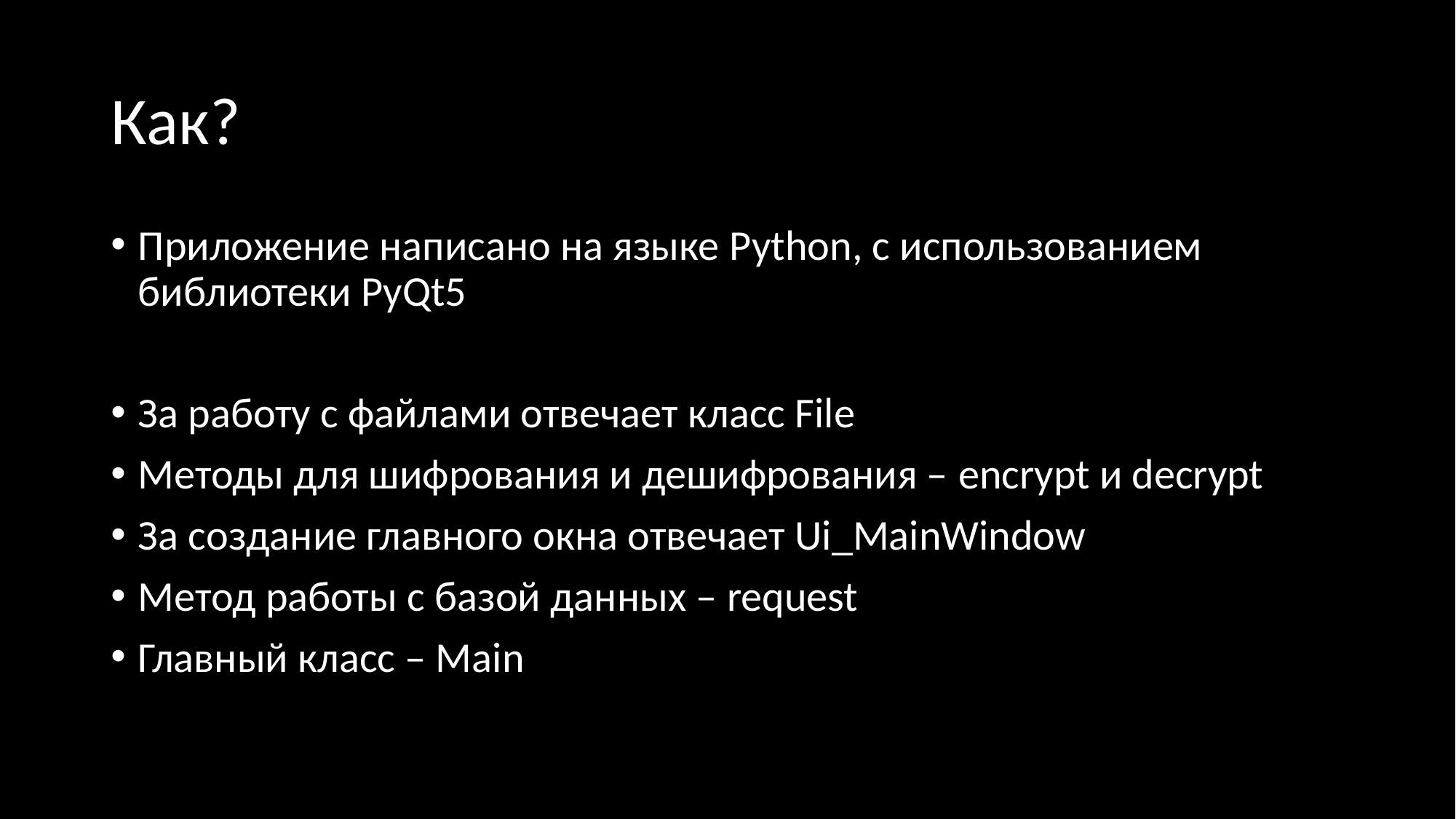

# Как?
Приложение написано на языке Python, с использованием библиотеки PyQt5

За работу с файлами отвечает класс File
Методы для шифрования и дешифрования – encrypt и decrypt
За создание главного окна отвечает Ui_MainWindow
Метод работы с базой данных – request
Главный класс – Main